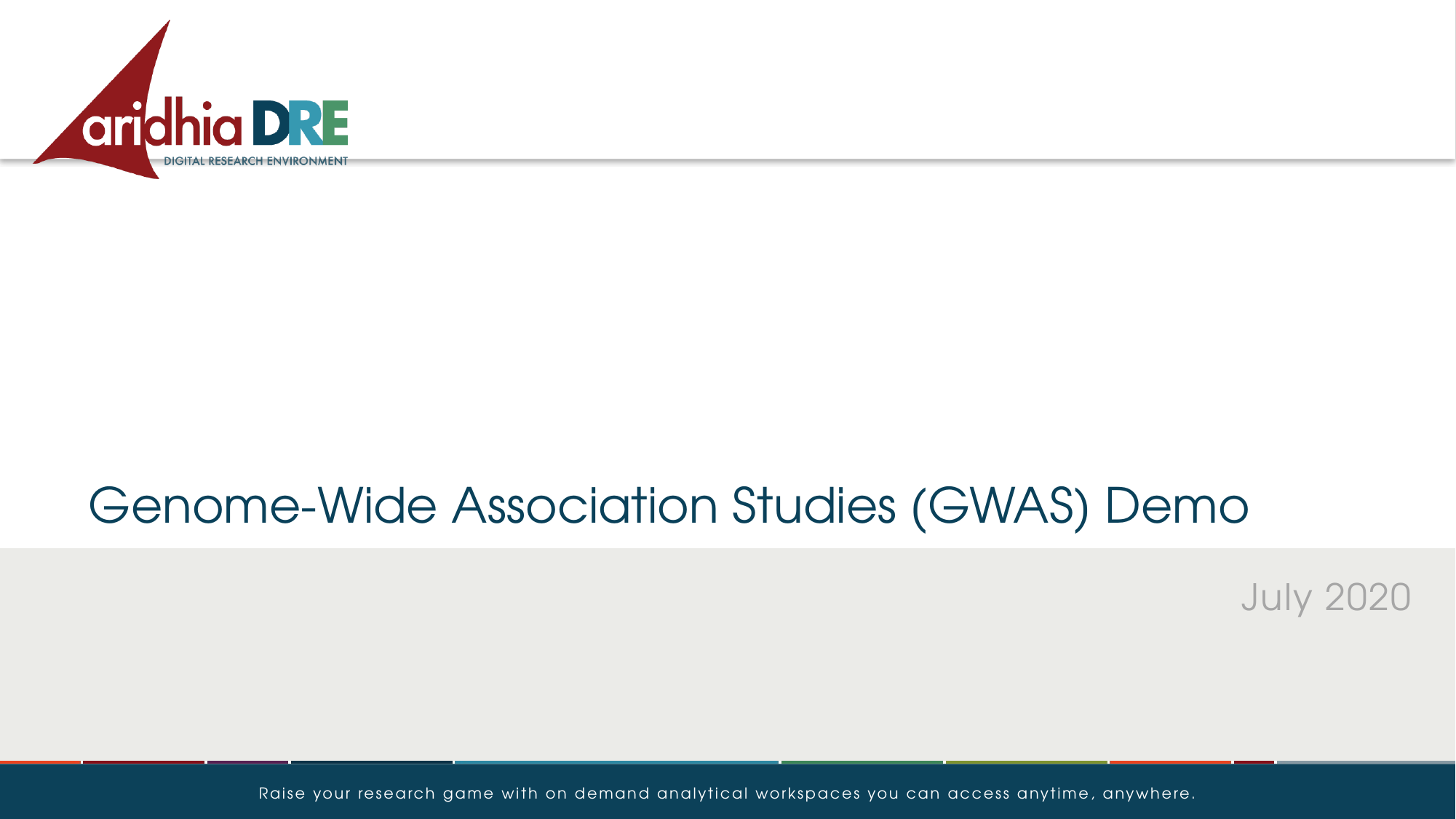

# Genome-Wide Association Studies (GWAS) Demo
July 2020